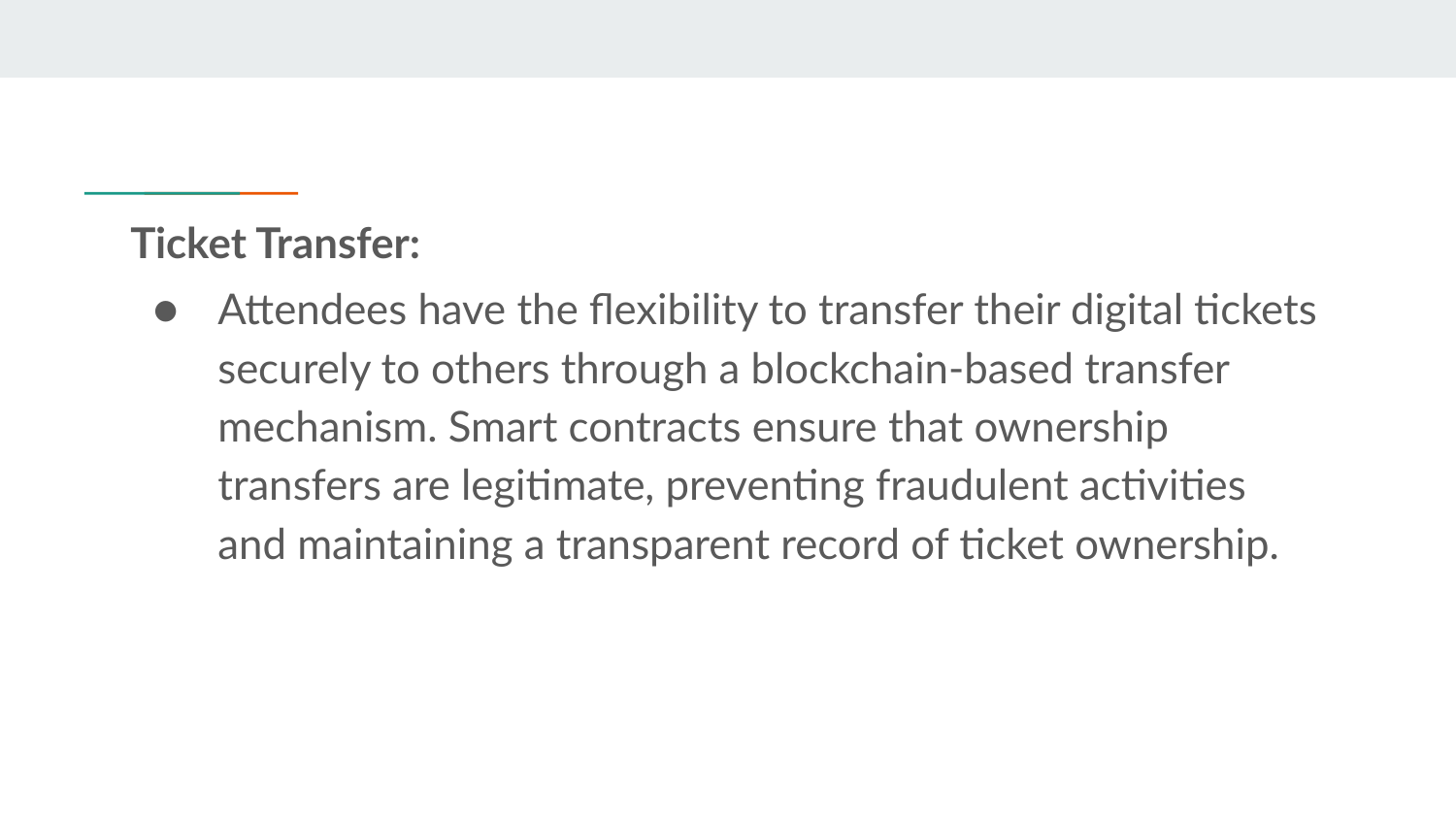

Ticket Transfer:
Attendees have the flexibility to transfer their digital tickets securely to others through a blockchain-based transfer mechanism. Smart contracts ensure that ownership transfers are legitimate, preventing fraudulent activities and maintaining a transparent record of ticket ownership.